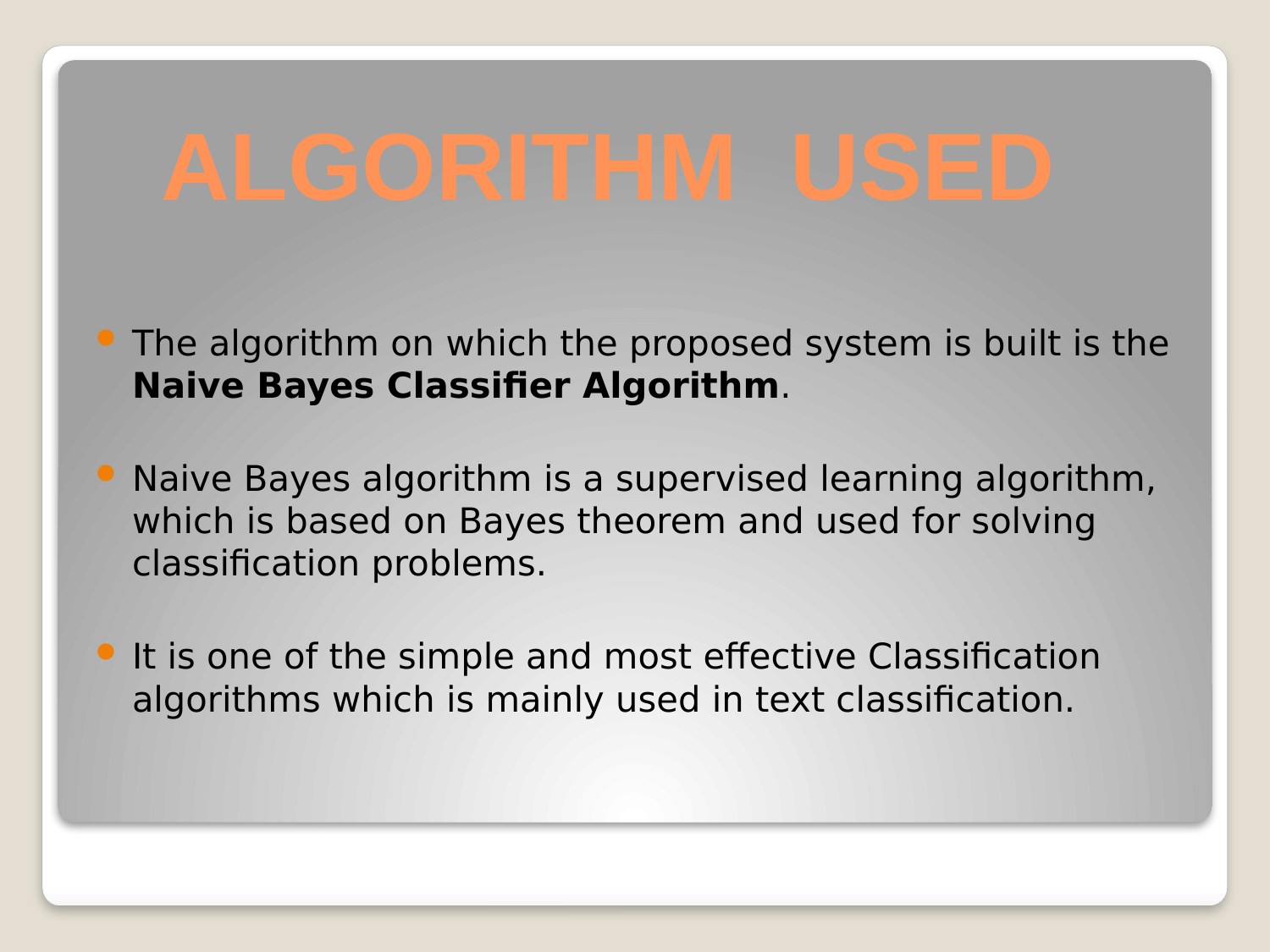

# ALGORITHM  USED
The algorithm on which the proposed system is built is the Naive Bayes Classifier Algorithm.

Naive Bayes algorithm is a supervised learning algorithm, which is based on Bayes theorem and used for solving classification problems.

It is one of the simple and most effective Classification algorithms which is mainly used in text classification.